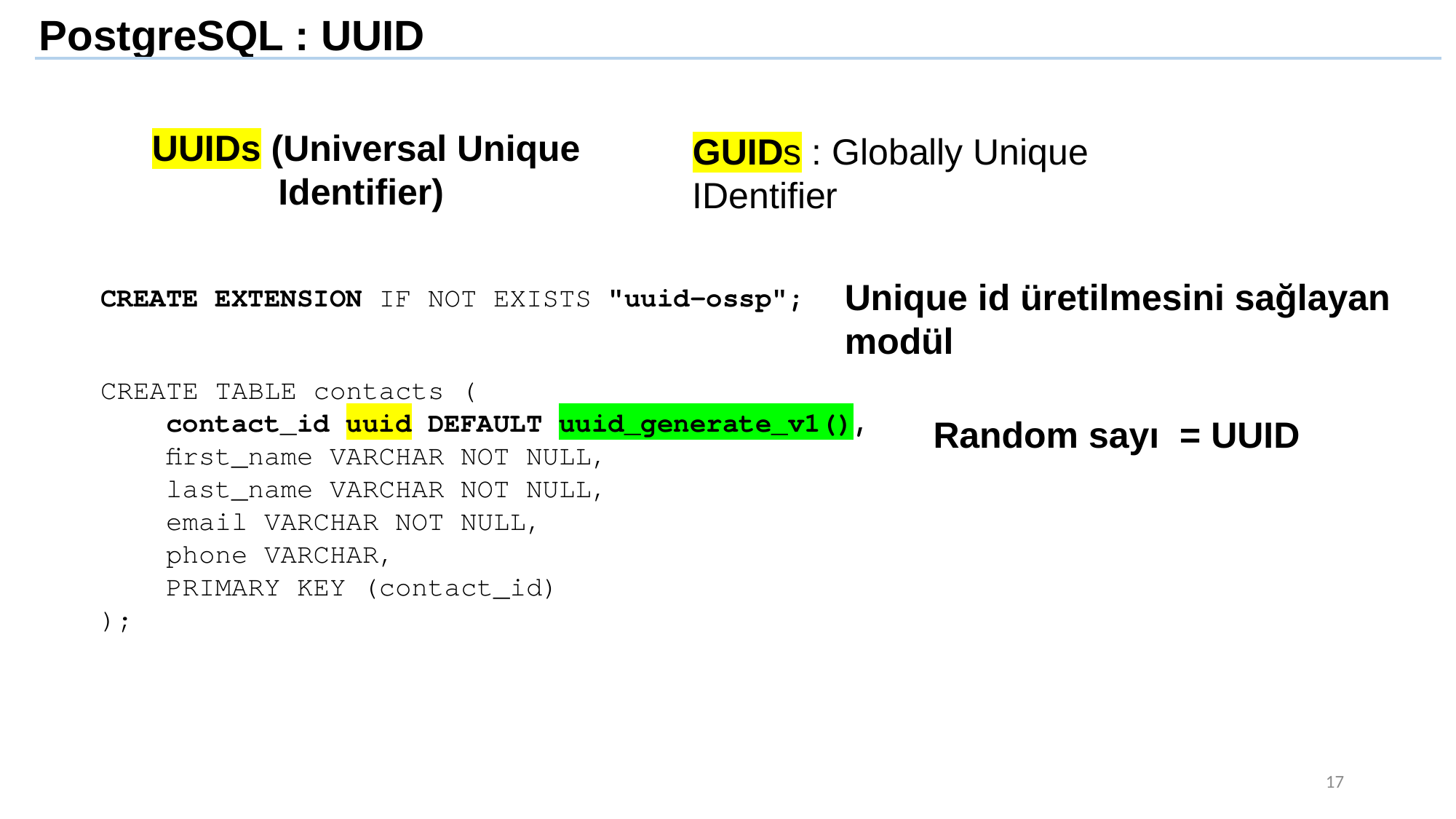

PostgreSQL : UUID
UUIDs (Universal Unique Identifier)
GUIDs : Globally Unique IDentifier
Unique id üretilmesini sağlayan modül
CREATE EXTENSION IF NOT EXISTS "uuid-ossp";
CREATE TABLE contacts (
    contact_id uuid DEFAULT uuid_generate_v1(),
    first_name VARCHAR NOT NULL,
    last_name VARCHAR NOT NULL,
    email VARCHAR NOT NULL,
    phone VARCHAR,
    PRIMARY KEY (contact_id)
);
Random sayı  = UUID

17